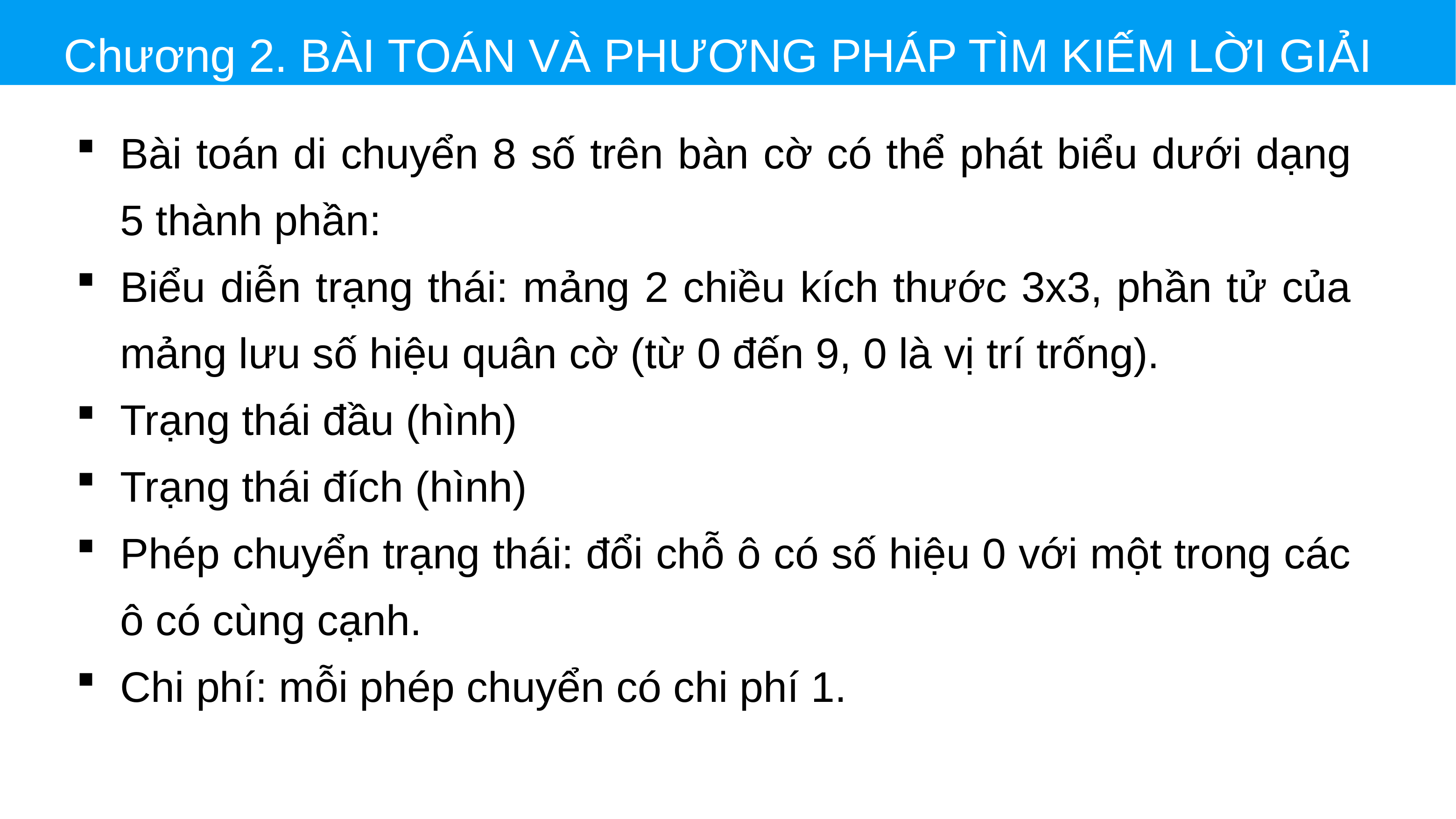

Chương 2. BÀI TOÁN VÀ PHƯƠNG PHÁP TÌM KIẾM LỜI GIẢI
Bài toán di chuyển 8 số trên bàn cờ có thể phát biểu dưới dạng 5 thành phần:
Biểu diễn trạng thái: mảng 2 chiều kích thước 3x3, phần tử của mảng lưu số hiệu quân cờ (từ 0 đến 9, 0 là vị trí trống).
Trạng thái đầu (hình)
Trạng thái đích (hình)
Phép chuyển trạng thái: đổi chỗ ô có số hiệu 0 với một trong các ô có cùng cạnh.
Chi phí: mỗi phép chuyển có chi phí 1.